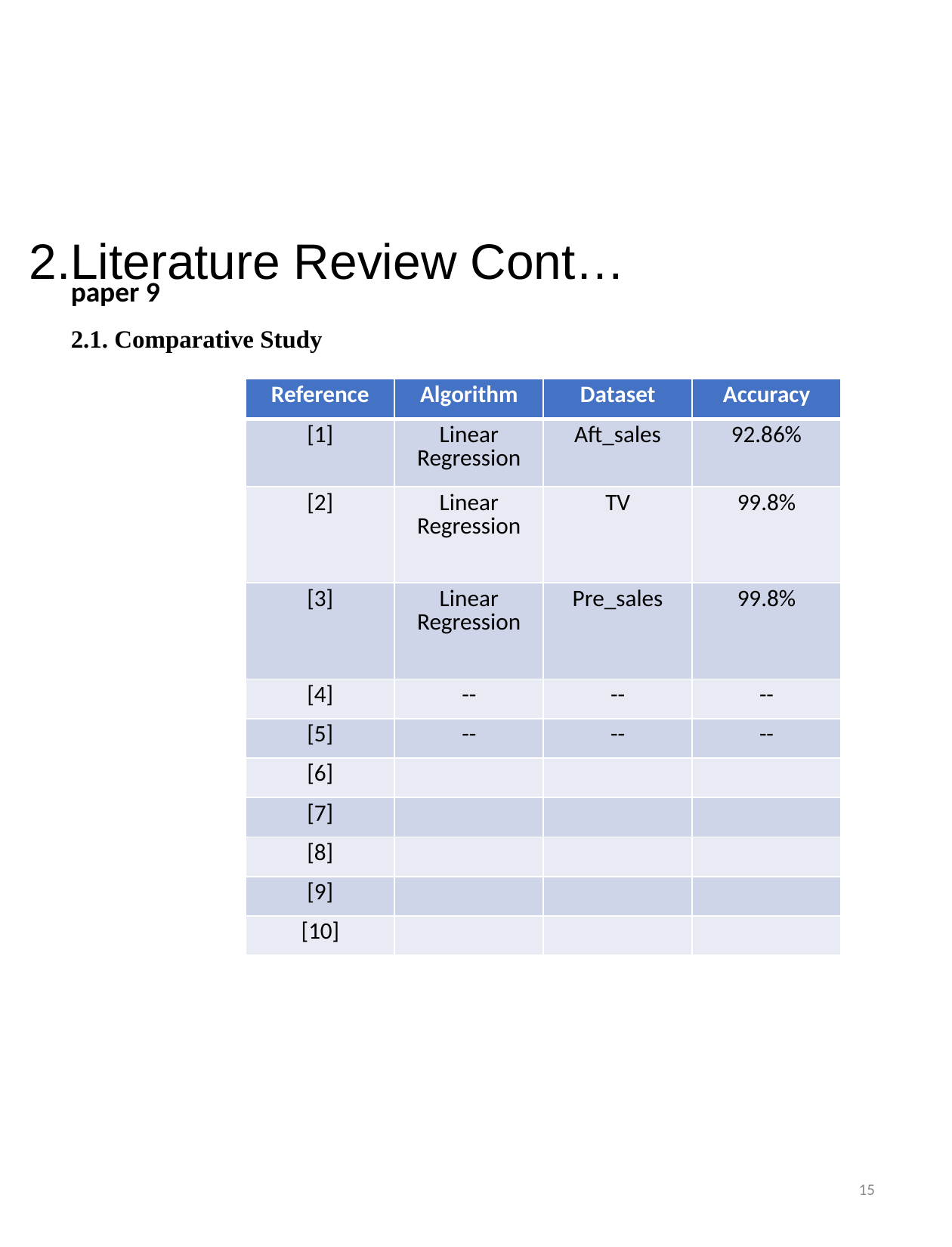

2.Literature Review Cont…
paper 9
2.1. Comparative Study

| Reference | Algorithm | Dataset | Accuracy |
| --- | --- | --- | --- |
| [1] | Linear Regression | Aft\_sales | 92.86% |
| [2] | Linear Regression | TV | 99.8% |
| [3] | Linear Regression | Pre\_sales | 99.8% |
| [4] | -- | -- | -- |
| [5] | -- | -- | -- |
| [6] |  |  |  |
| [7] |  |  |  |
| [8] |  |  |  |
| [9] |  |  |  |
| [10] |  |  |  |
15